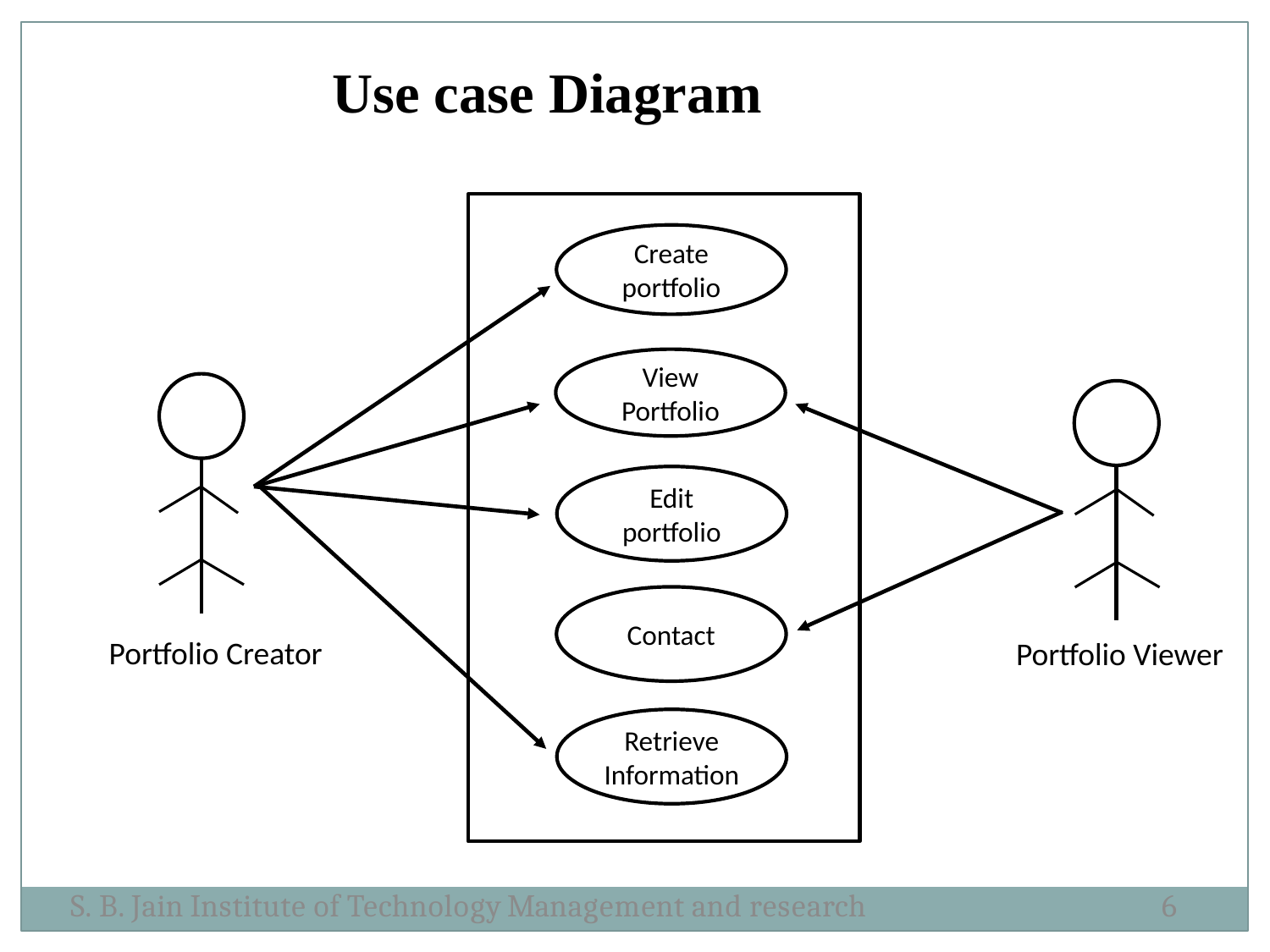

Use case Diagram

Create portfolio
View Portfolio
Edit portfolio
Contact
Retrieve
Information

Portfolio Creator
Portfolio Viewer
S. B. Jain Institute of Technology Management and research
6